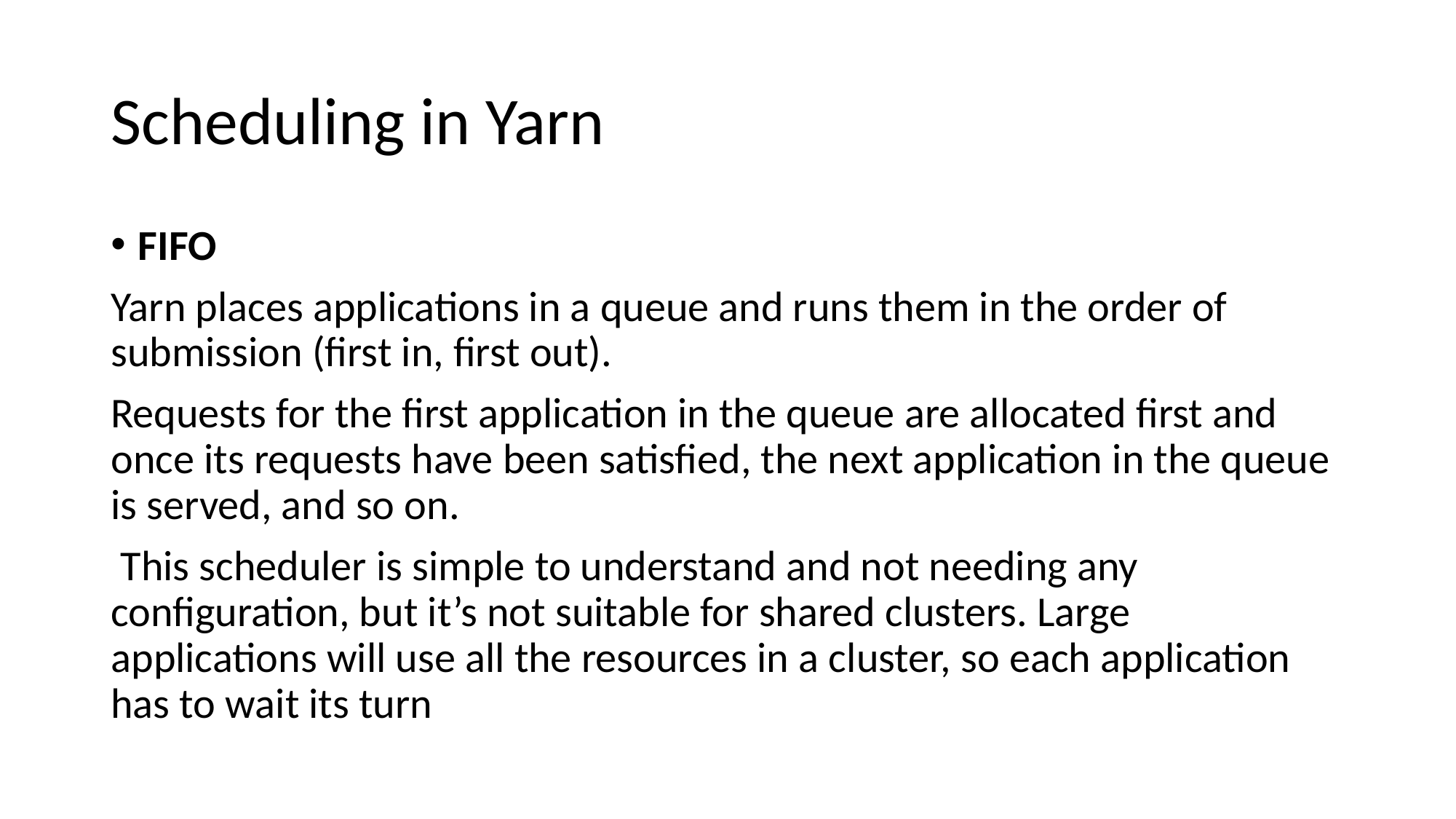

# Scheduling in Yarn
FIFO
Yarn places applications in a queue and runs them in the order of submission (first in, first out).
Requests for the first application in the queue are allocated first and once its requests have been satisfied, the next application in the queue is served, and so on.
 This scheduler is simple to understand and not needing any configuration, but it’s not suitable for shared clusters. Large applications will use all the resources in a cluster, so each application has to wait its turn